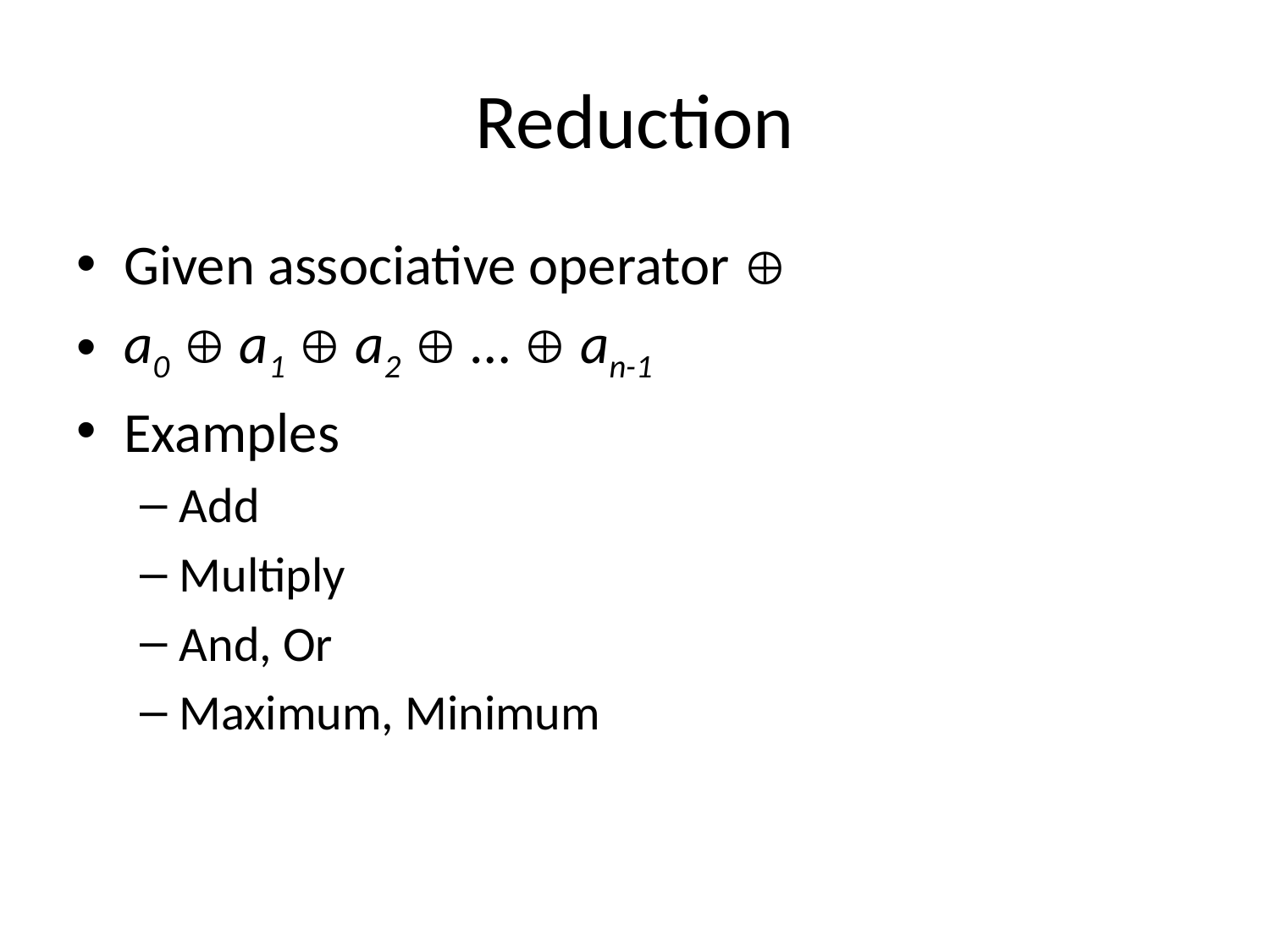

# Reduction
Given associative operator ⊕
a0 ⊕ a1 ⊕ a2 ⊕ … ⊕ an-1
Examples
Add
Multiply
And, Or
Maximum, Minimum